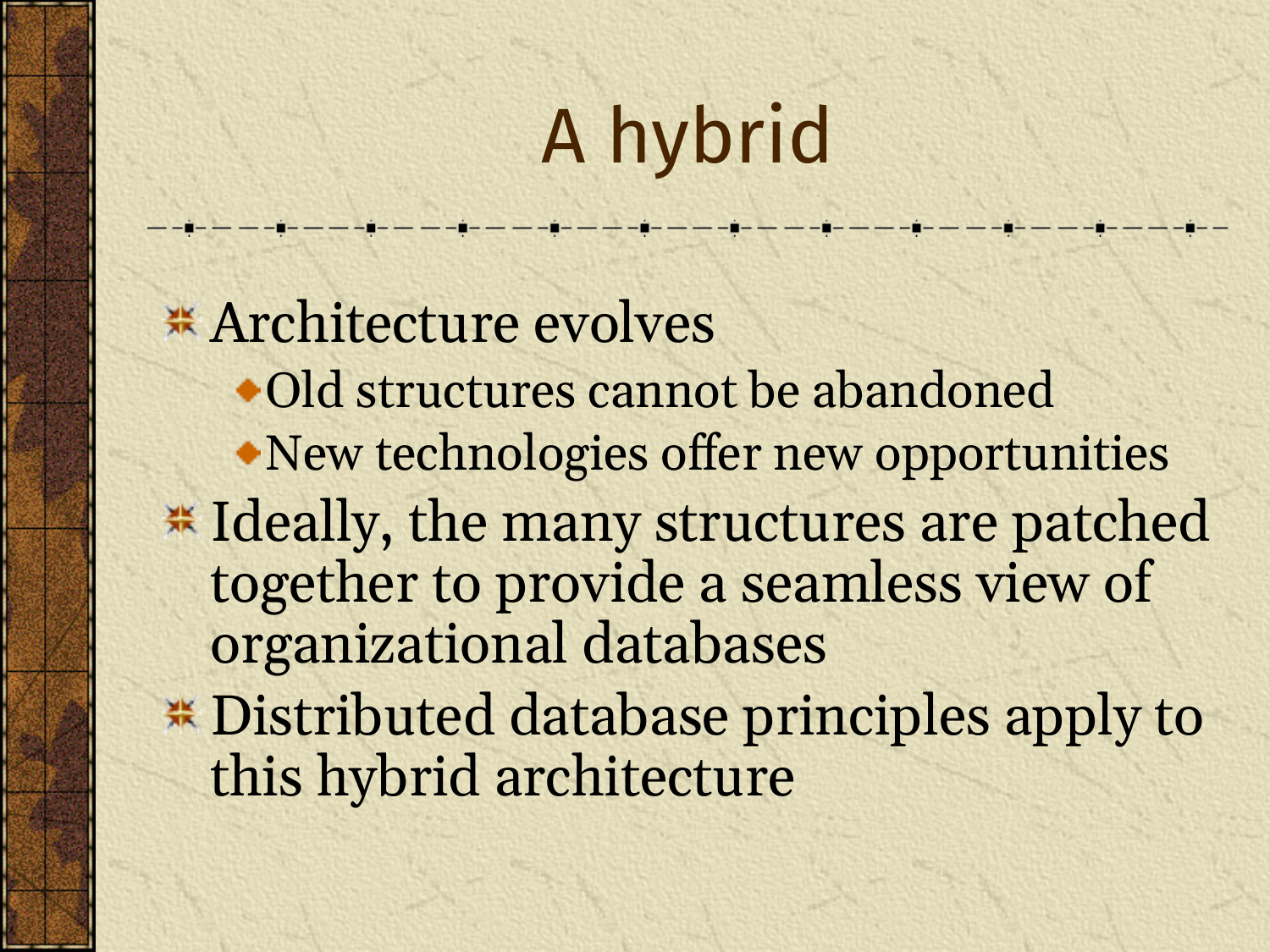

# A hybrid
Architecture evolves
Old structures cannot be abandoned
New technologies offer new opportunities
Ideally, the many structures are patched together to provide a seamless view of organizational databases
Distributed database principles apply to this hybrid architecture